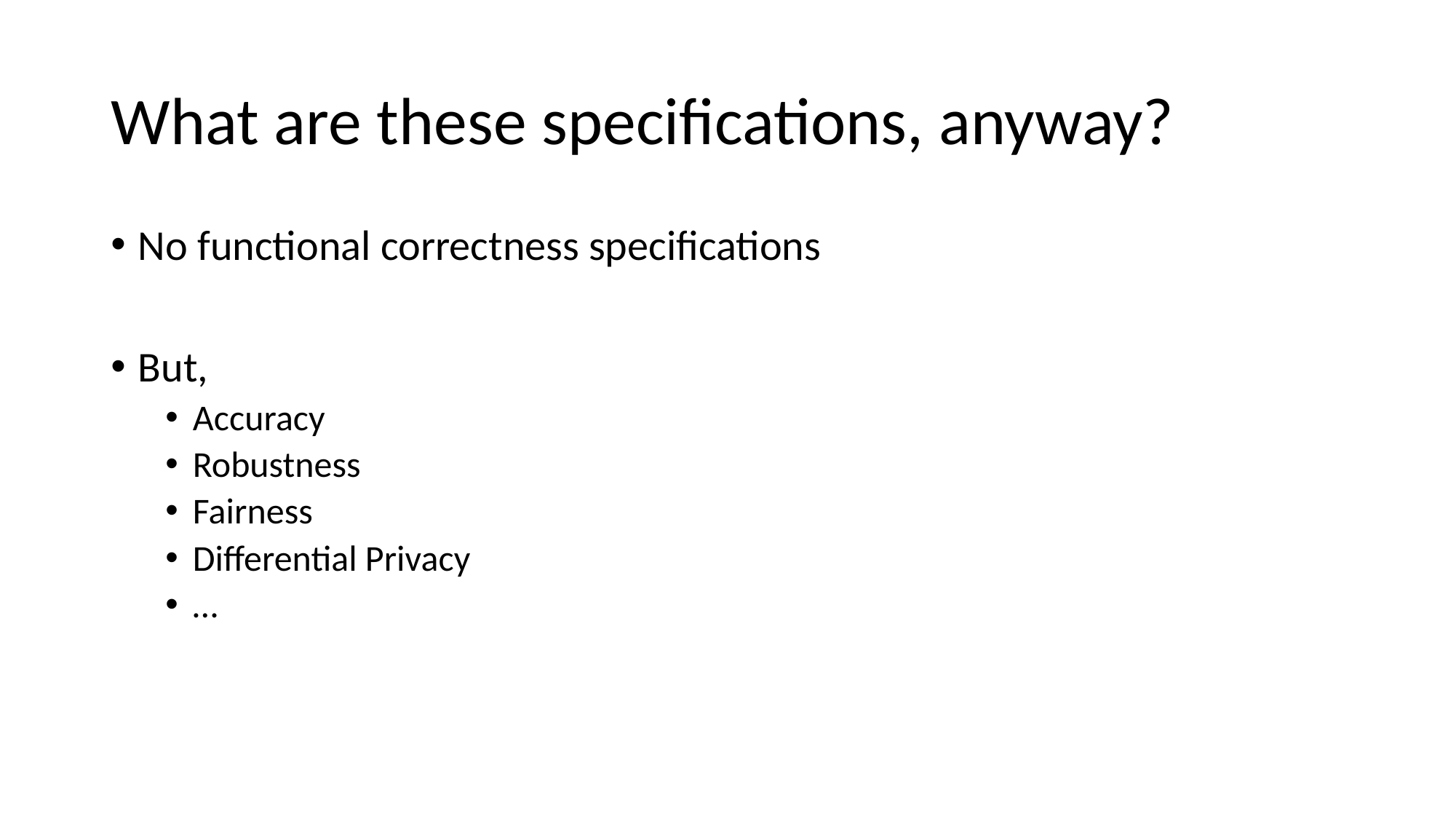

# What are these specifications, anyway?
No functional correctness specifications

But,
Accuracy
Robustness
Fairness
Differential Privacy
…